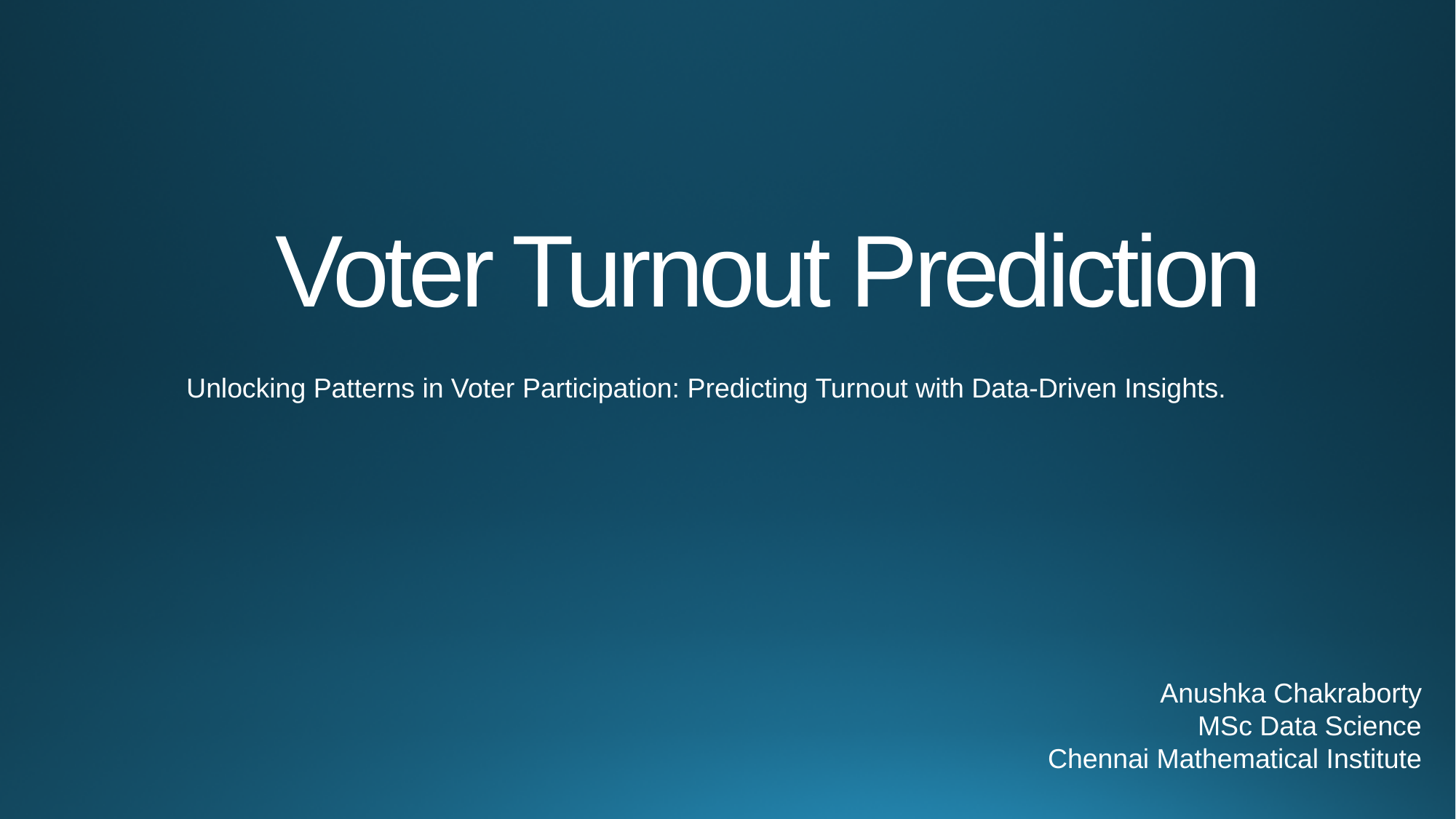

# Voter Turnout Prediction
Unlocking Patterns in Voter Participation: Predicting Turnout with Data-Driven Insights.
Anushka Chakraborty
MSc Data Science
Chennai Mathematical Institute